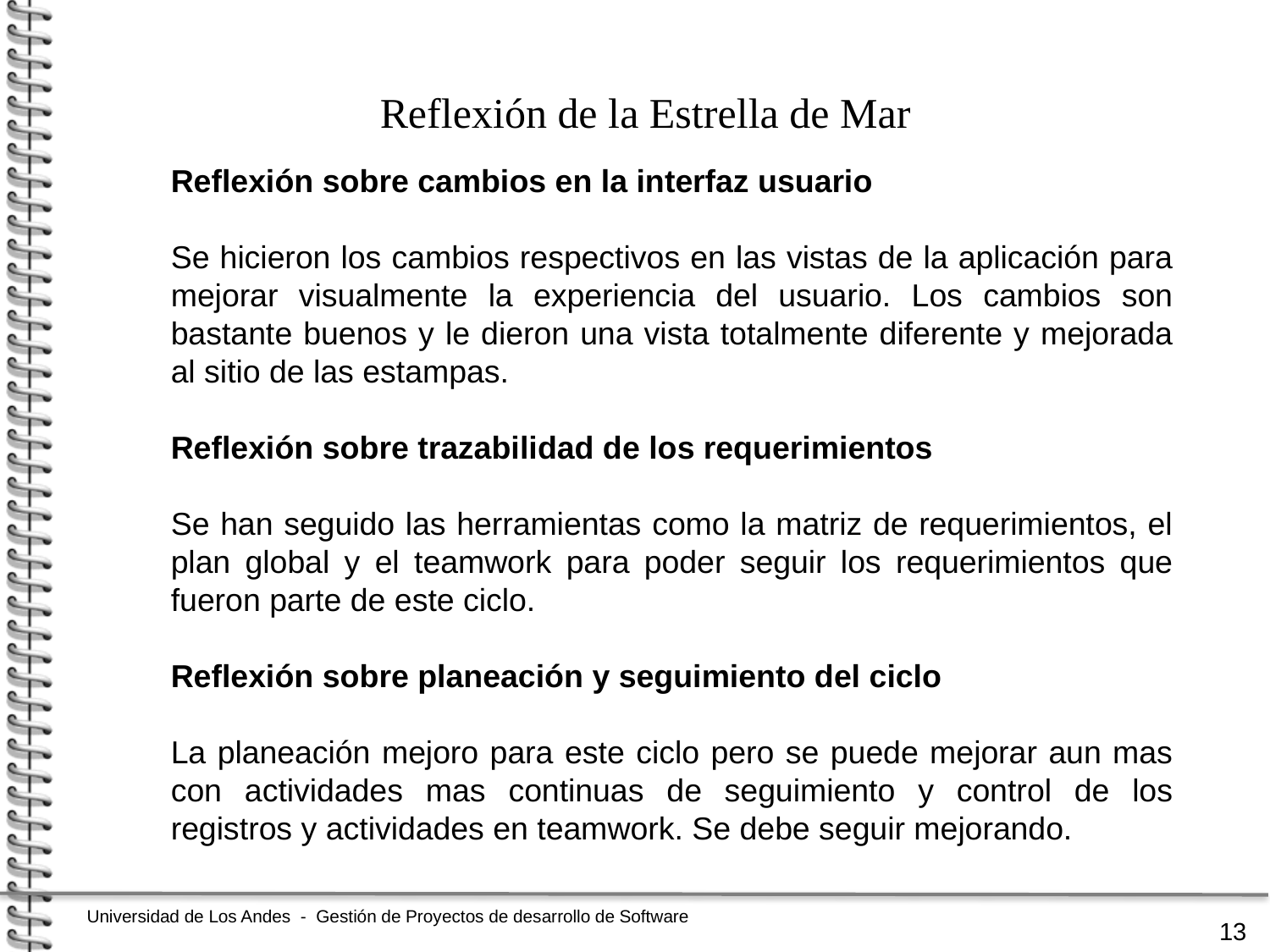

Reflexión de la Estrella de Mar
Reflexión sobre cambios en la interfaz usuario

Se hicieron los cambios respectivos en las vistas de la aplicación para mejorar visualmente la experiencia del usuario. Los cambios son bastante buenos y le dieron una vista totalmente diferente y mejorada al sitio de las estampas.

Reflexión sobre trazabilidad de los requerimientos

Se han seguido las herramientas como la matriz de requerimientos, el plan global y el teamwork para poder seguir los requerimientos que fueron parte de este ciclo.

Reflexión sobre planeación y seguimiento del ciclo

La planeación mejoro para este ciclo pero se puede mejorar aun mas con actividades mas continuas de seguimiento y control de los registros y actividades en teamwork. Se debe seguir mejorando.

13